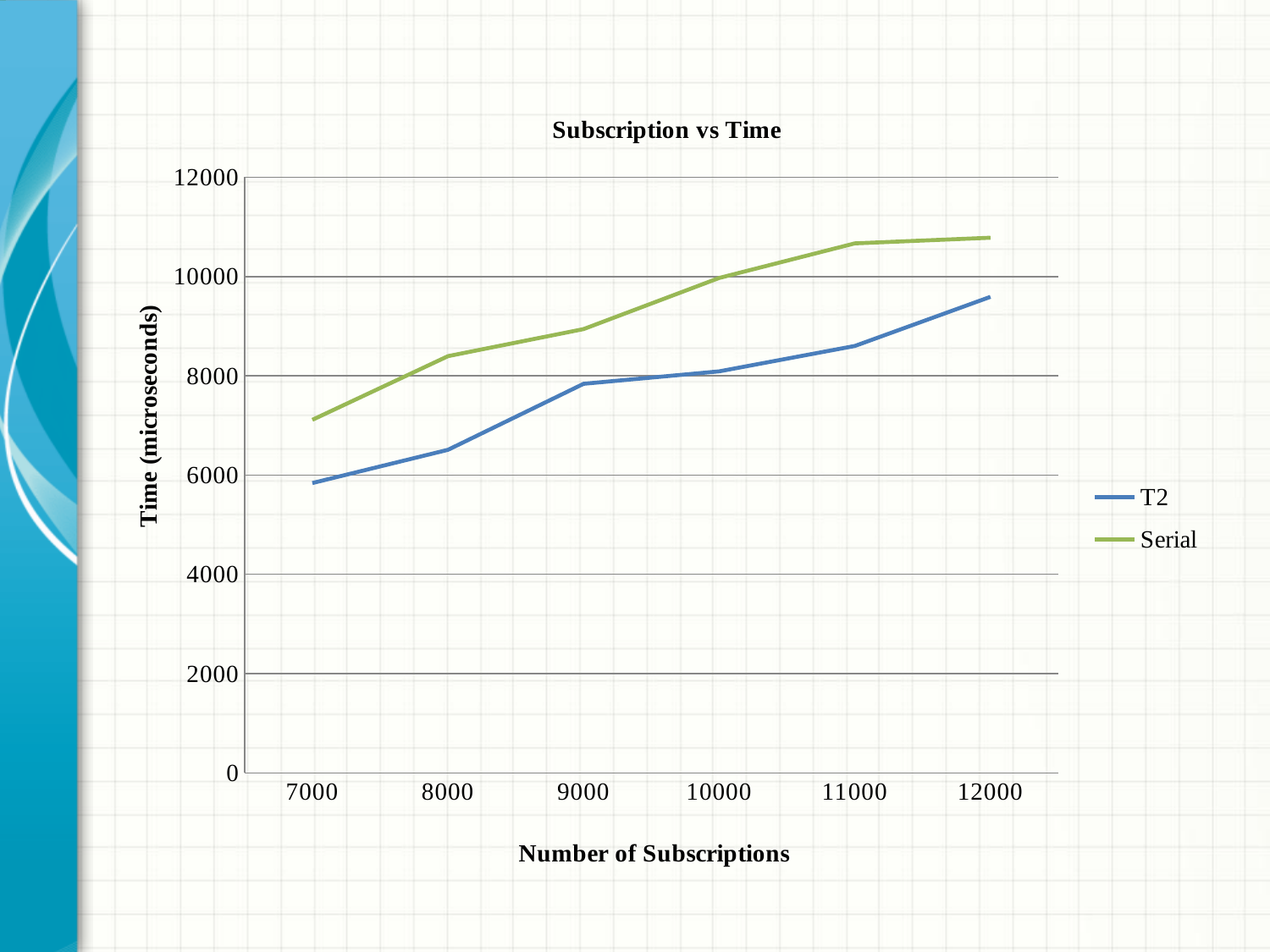

#

### Chart: Subscription vs Time

| Category | T2 | Serial |
|---|---|---|
| 7000 | 5838.0 | 7113.0 |
| 8000 | 6509.0 | 8395.0 |
| 9000 | 7839.0 | 8941.0 |
| 10000 | 8089.0 | 9971.0 |
| 11000 | 8601.0 | 10668.0 |
| 12000 | 9590.0 | 10781.0 |